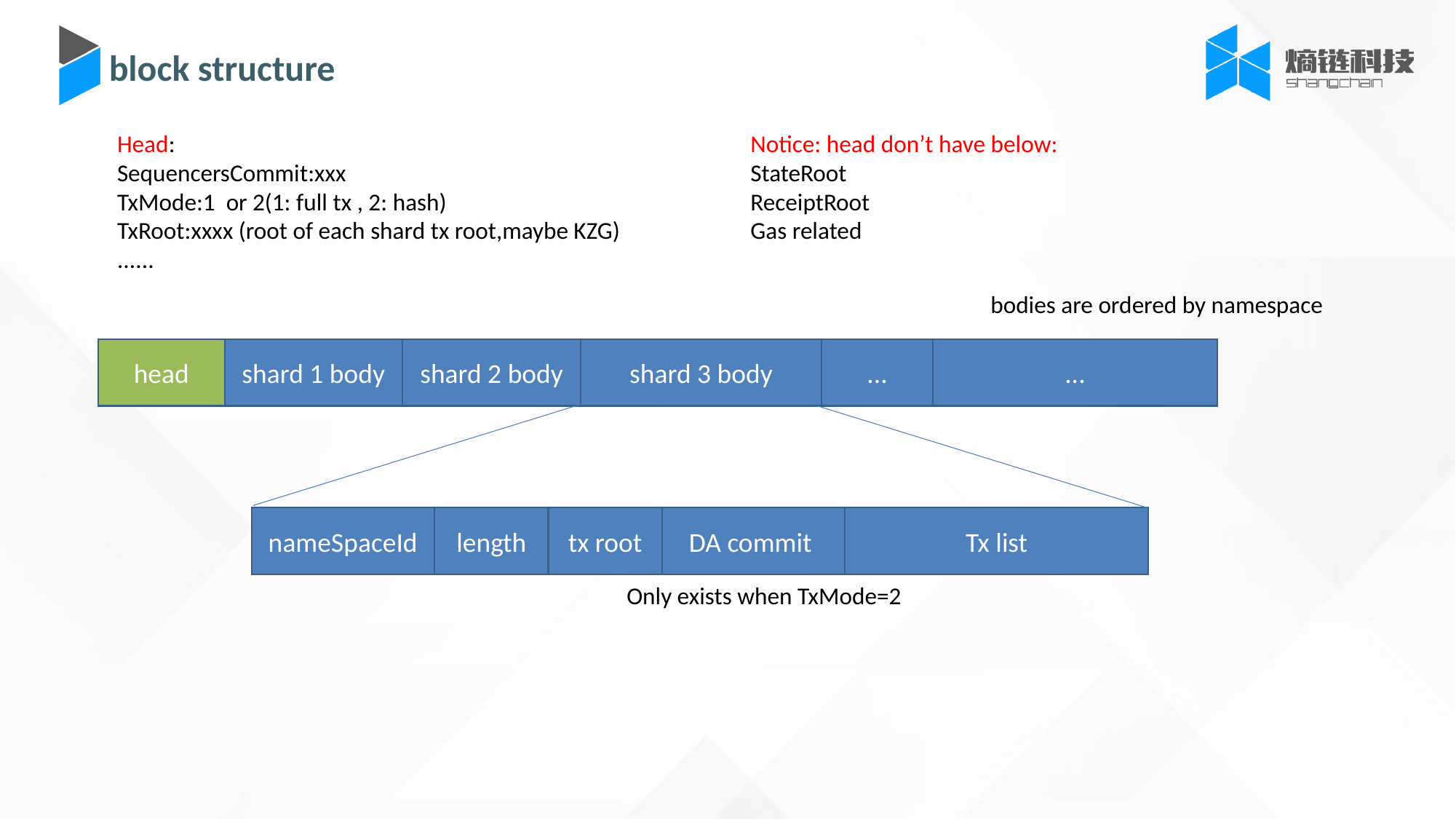

block structure
Head:
SequencersCommit:xxx
TxMode:1  or 2(1: full tx , 2: hash)
TxRoot:xxxx (root of each shard tx root,maybe KZG)
......
Notice: head don’t have below:
StateRoot
ReceiptRoot
Gas related
bodies are ordered by namespace
head
shard 1 body
shard 2 body
shard 3 body
...
...
nameSpaceId
length
tx root
DA commit
Tx list
Only exists when TxMode=2